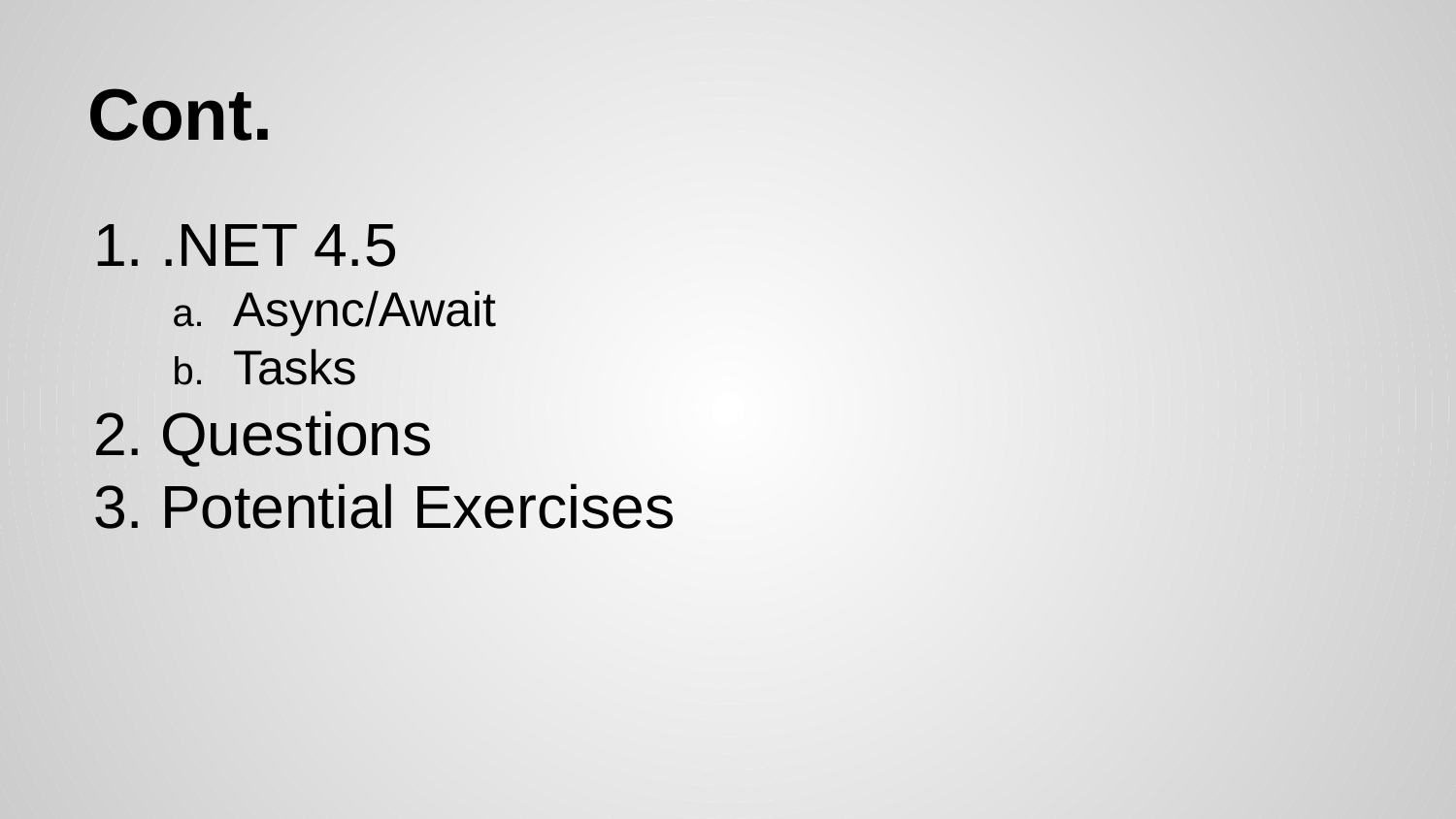

# Cont.
.NET 4.5
Async/Await
Tasks
Questions
Potential Exercises